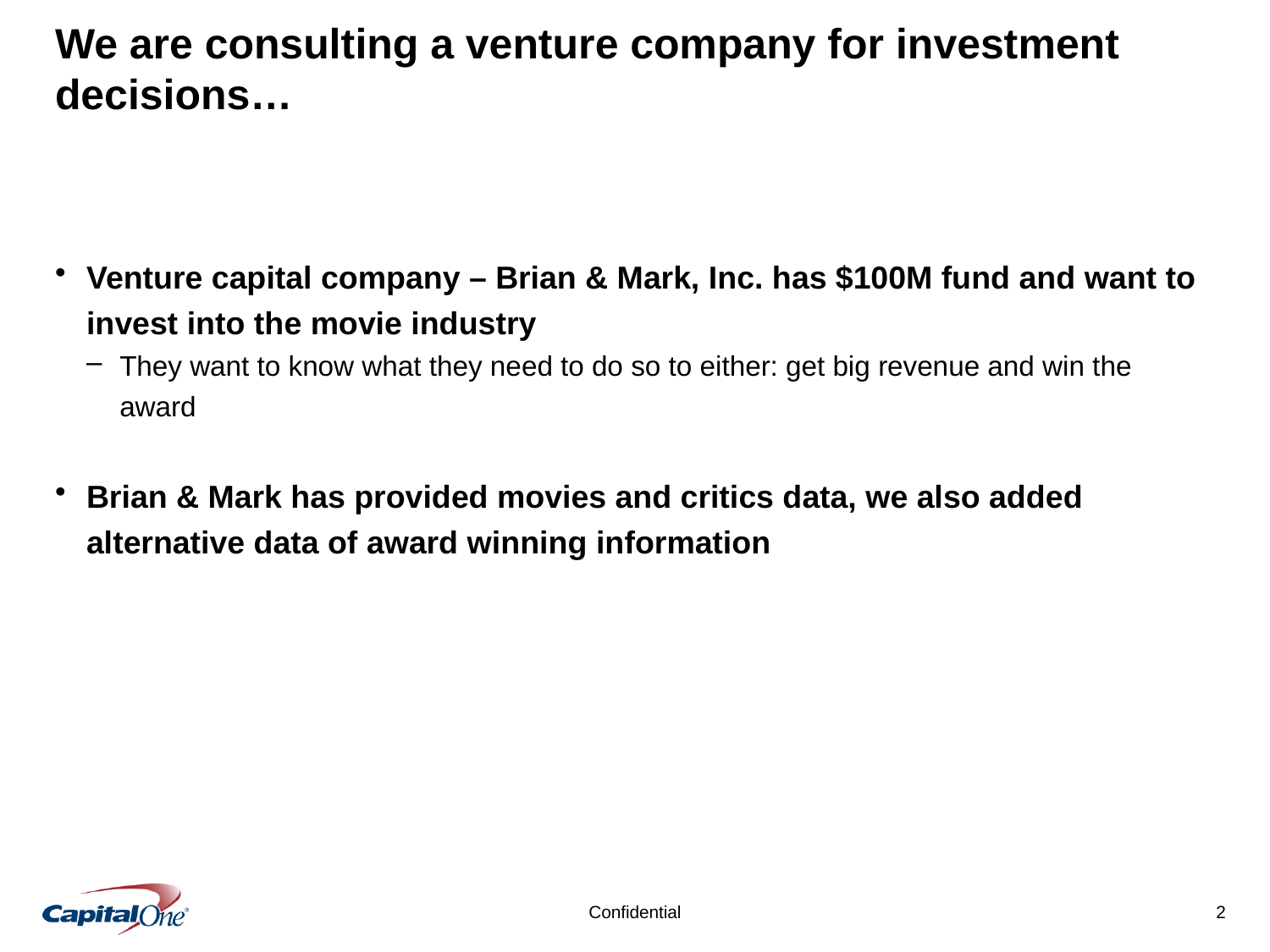

# We are consulting a venture company for investment decisions…
Venture capital company – Brian & Mark, Inc. has $100M fund and want to invest into the movie industry
They want to know what they need to do so to either: get big revenue and win the award

Brian & Mark has provided movies and critics data, we also added alternative data of award winning information